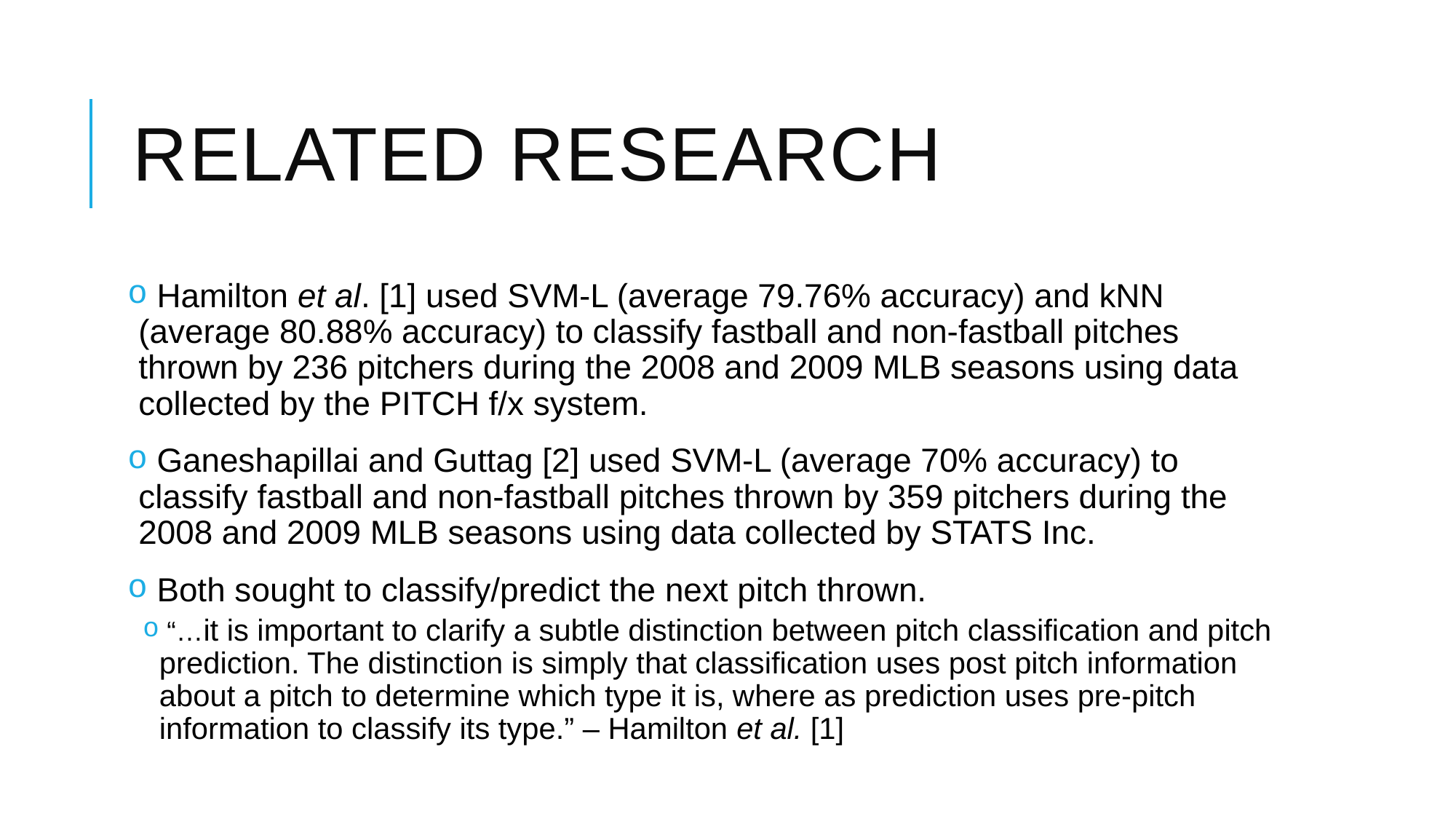

# Related Research
 Hamilton et al. [1] used SVM-L (average 79.76% accuracy) and kNN (average 80.88% accuracy) to classify fastball and non-fastball pitches thrown by 236 pitchers during the 2008 and 2009 MLB seasons using data collected by the PITCH f/x system.
 Ganeshapillai and Guttag [2] used SVM-L (average 70% accuracy) to classify fastball and non-fastball pitches thrown by 359 pitchers during the 2008 and 2009 MLB seasons using data collected by STATS Inc.
 Both sought to classify/predict the next pitch thrown.
 “…it is important to clarify a subtle distinction between pitch classification and pitch prediction. The distinction is simply that classification uses post pitch information about a pitch to determine which type it is, where as prediction uses pre-pitch information to classify its type.” – Hamilton et al. [1]